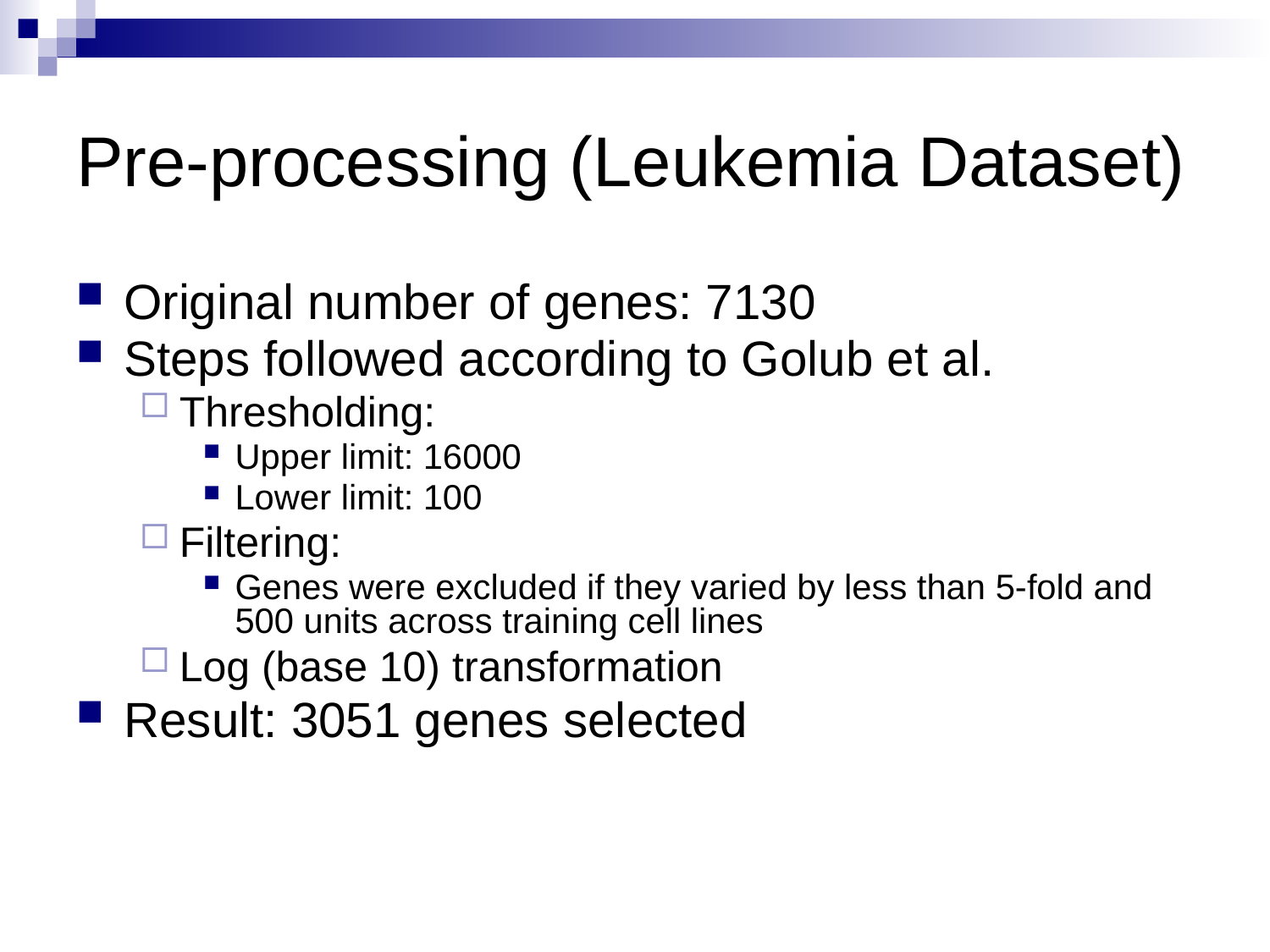

# Pre-processing (Leukemia Dataset)
Original number of genes: 7130
Steps followed according to Golub et al.
Thresholding:
Upper limit: 16000
Lower limit: 100
Filtering:
Genes were excluded if they varied by less than 5-fold and 500 units across training cell lines
Log (base 10) transformation
Result: 3051 genes selected